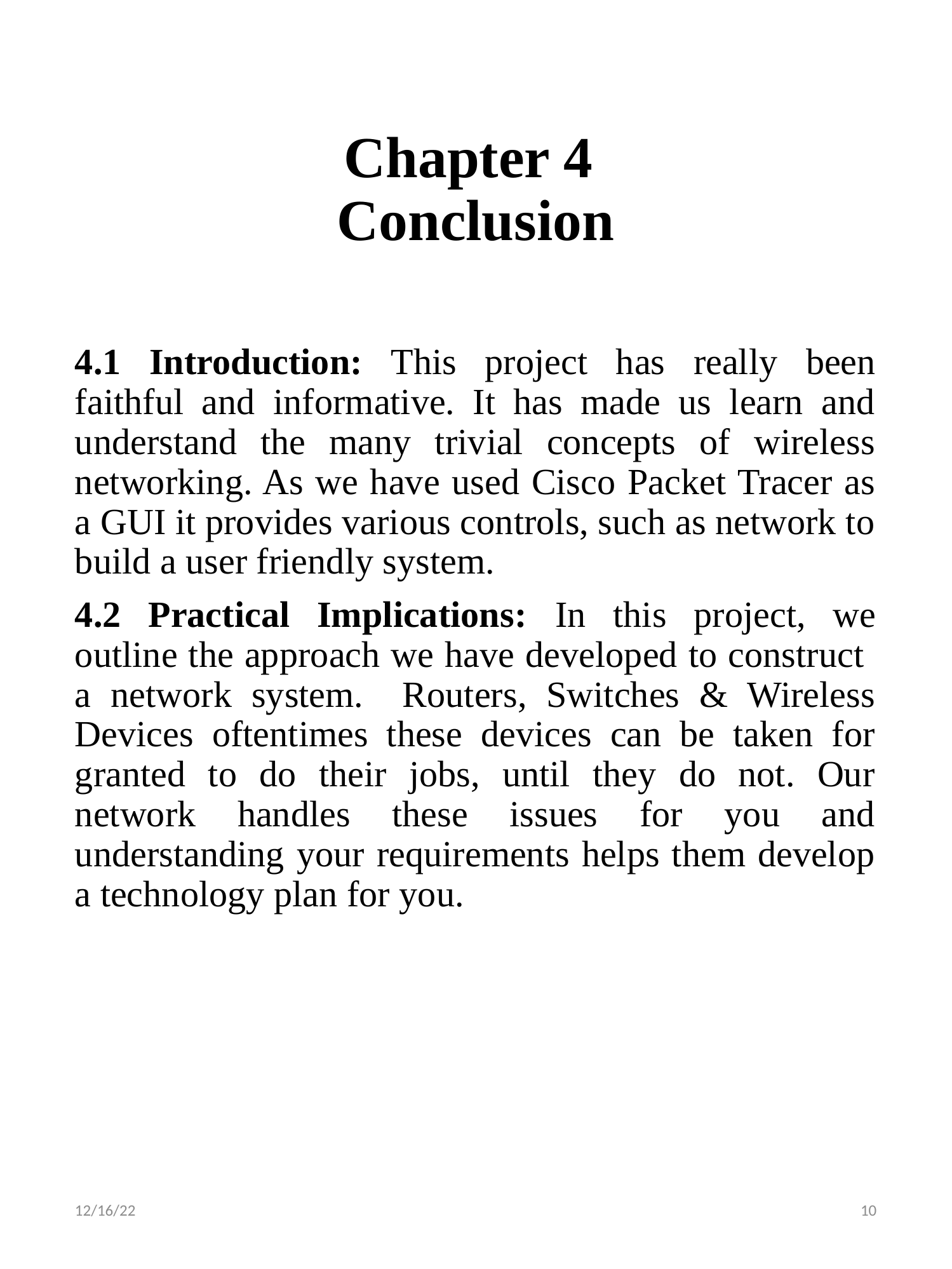

# Chapter 4 Conclusion
4.1 Introduction: This project has really been faithful and informative. It has made us learn and understand the many trivial concepts of wireless networking. As we have used Cisco Packet Tracer as a GUI it provides various controls, such as network to build a user friendly system.
4.2 Practical Implications: In this project, we outline the approach we have developed to construct  a network system.  Routers, Switches & Wireless Devices oftentimes these devices can be taken for granted to do their jobs, until they do not. Our network handles these issues for you and understanding your requirements helps them develop a technology plan for you.

12/16/22
10